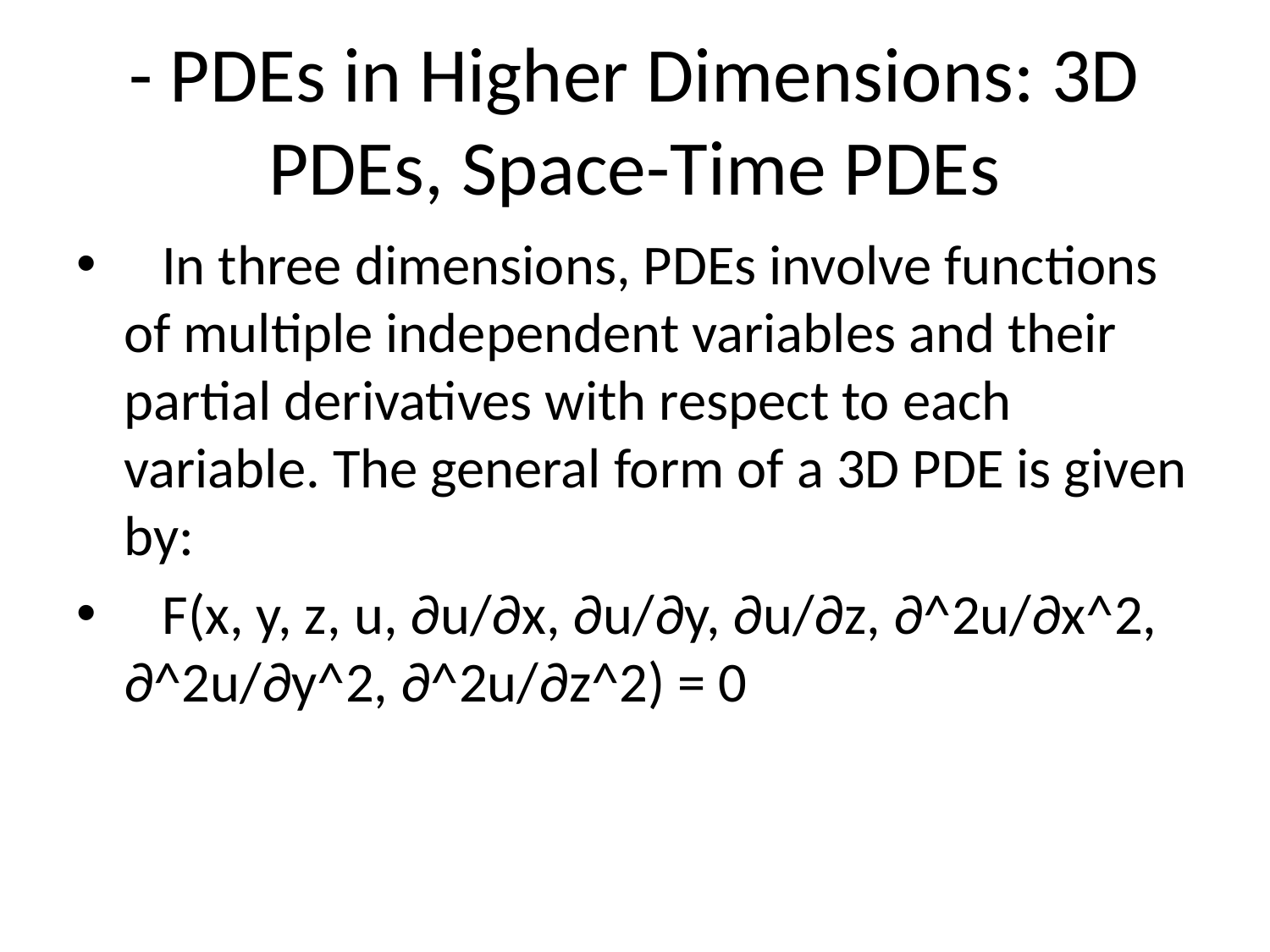

# - PDEs in Higher Dimensions: 3D PDEs, Space-Time PDEs
   In three dimensions, PDEs involve functions of multiple independent variables and their partial derivatives with respect to each variable. The general form of a 3D PDE is given by:
   F(x, y, z, u, ∂u/∂x, ∂u/∂y, ∂u/∂z, ∂^2u/∂x^2, ∂^2u/∂y^2, ∂^2u/∂z^2) = 0